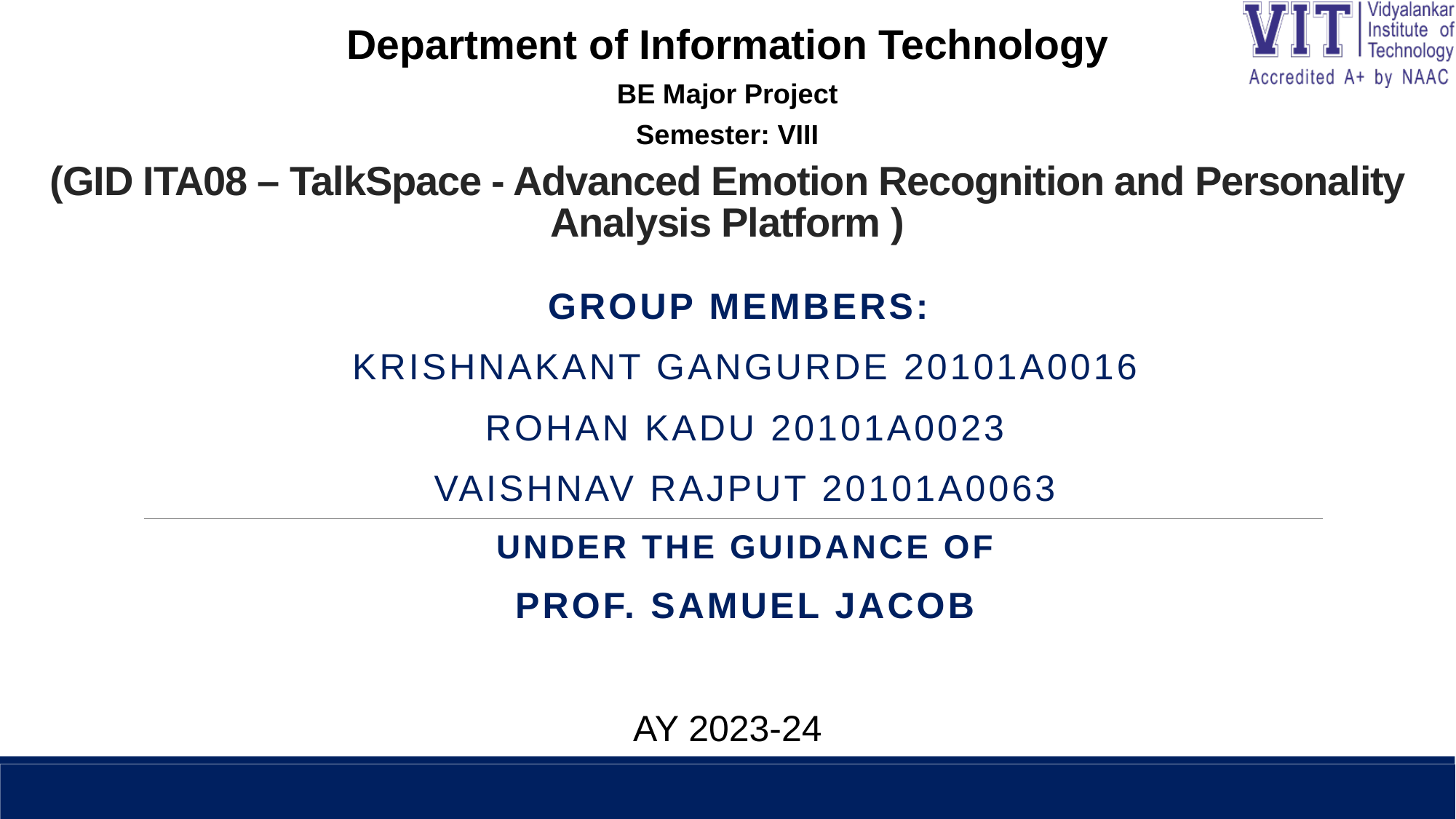

Department of Information Technology
BE Major Project
Semester: VIII
# (GID ITA08 – TalkSpace - Advanced Emotion Recognition and Personality Analysis Platform ​)
Group Members:
Krishnakant Gangurde 20101A0016
Rohan kadu 20101a0023
Vaishnav Rajput 20101A0063
Under the guidance of
Prof. Samuel jacob
AY 2023-24